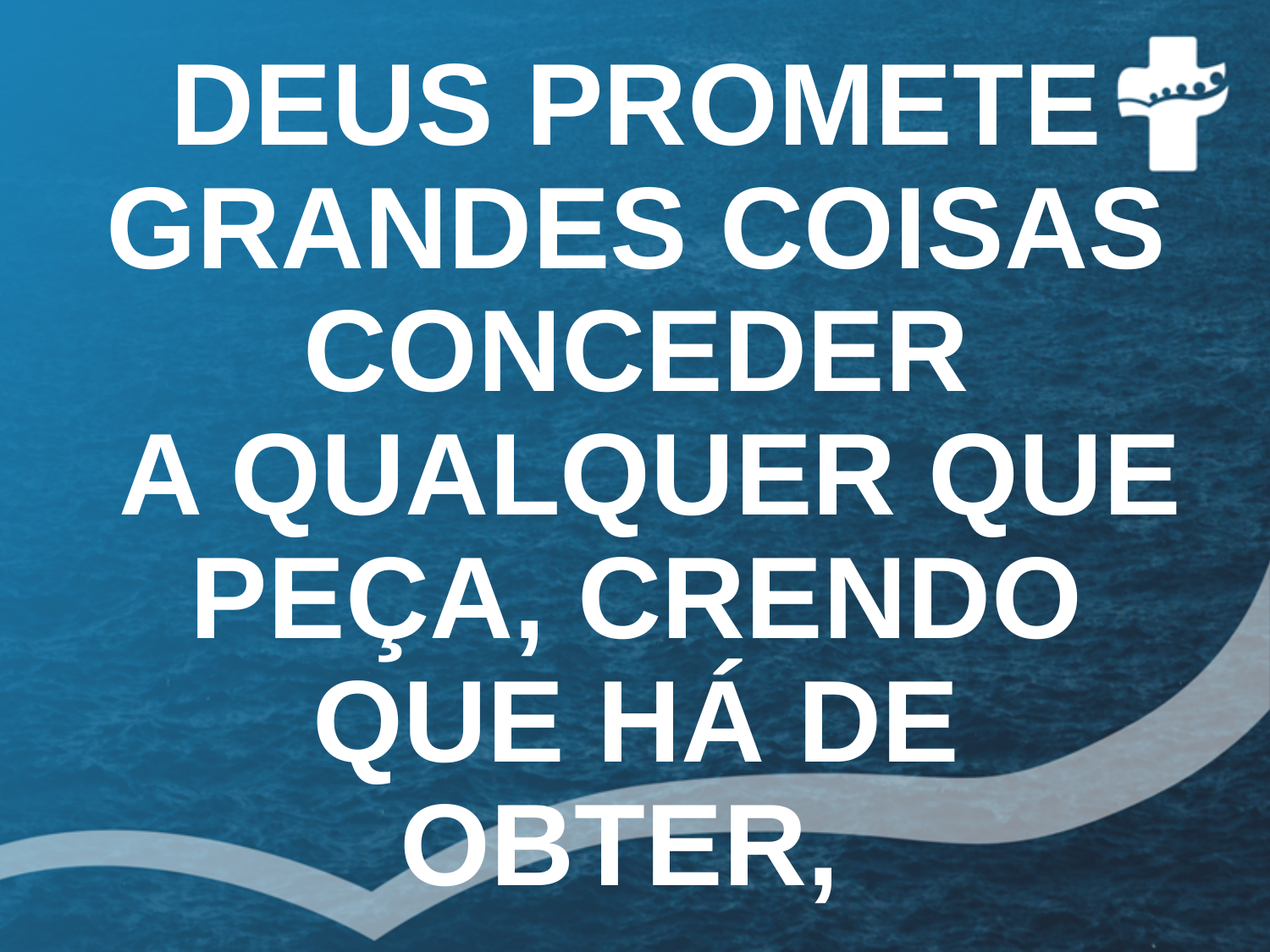

# DEUS PROMETE GRANDES COISAS CONCEDER A QUALQUER QUE PEÇA, CRENDO QUE HÁ DE OBTER,